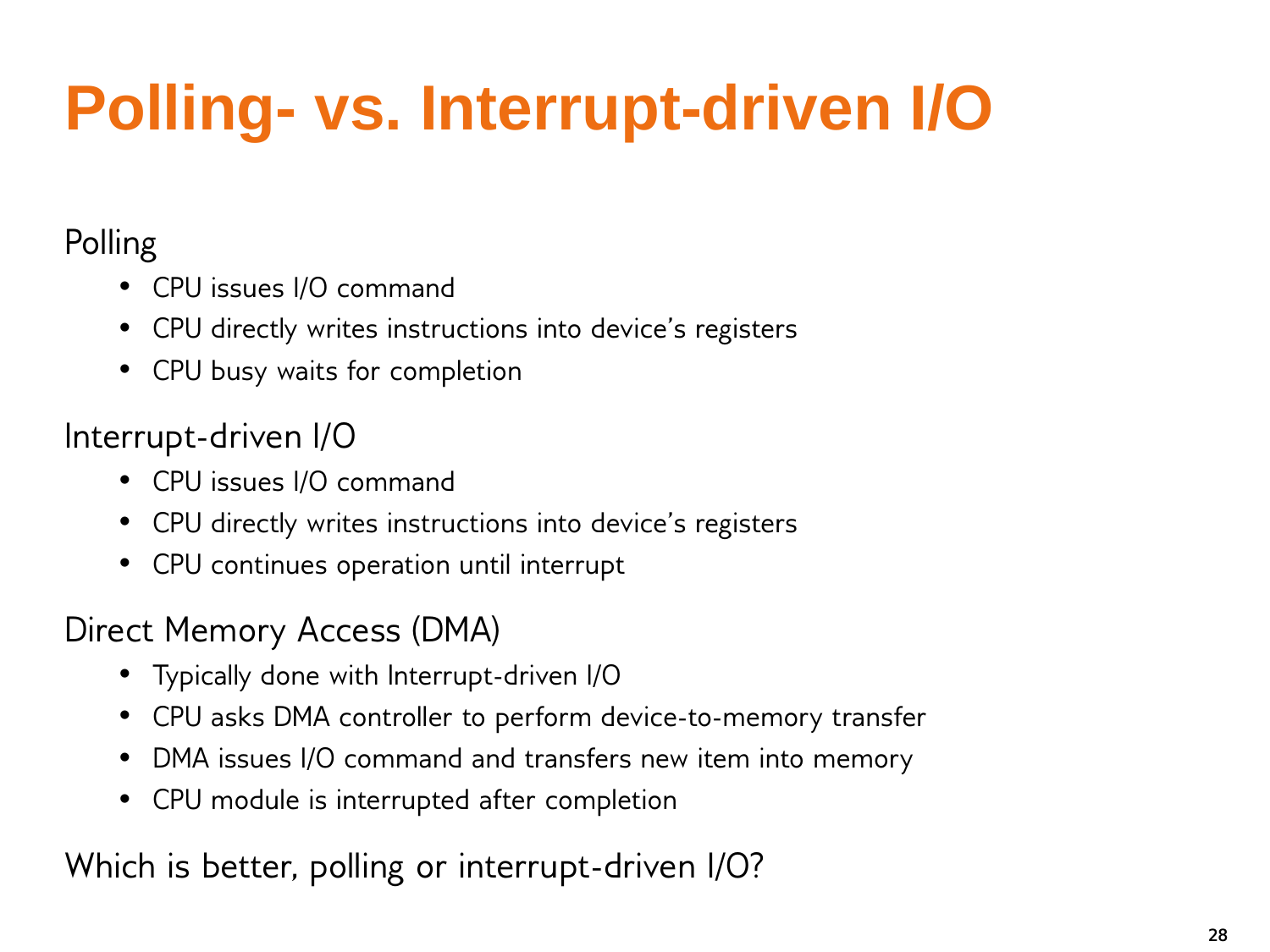

# Polling- vs. Interrupt-driven I/O
Polling
CPU issues I/O command
CPU directly writes instructions into device’s registers
CPU busy waits for completion
Interrupt-driven I/O
CPU issues I/O command
CPU directly writes instructions into device’s registers
CPU continues operation until interrupt
Direct Memory Access (DMA)
Typically done with Interrupt-driven I/O
CPU asks DMA controller to perform device-to-memory transfer
DMA issues I/O command and transfers new item into memory
CPU module is interrupted after completion
Which is better, polling or interrupt-driven I/O?